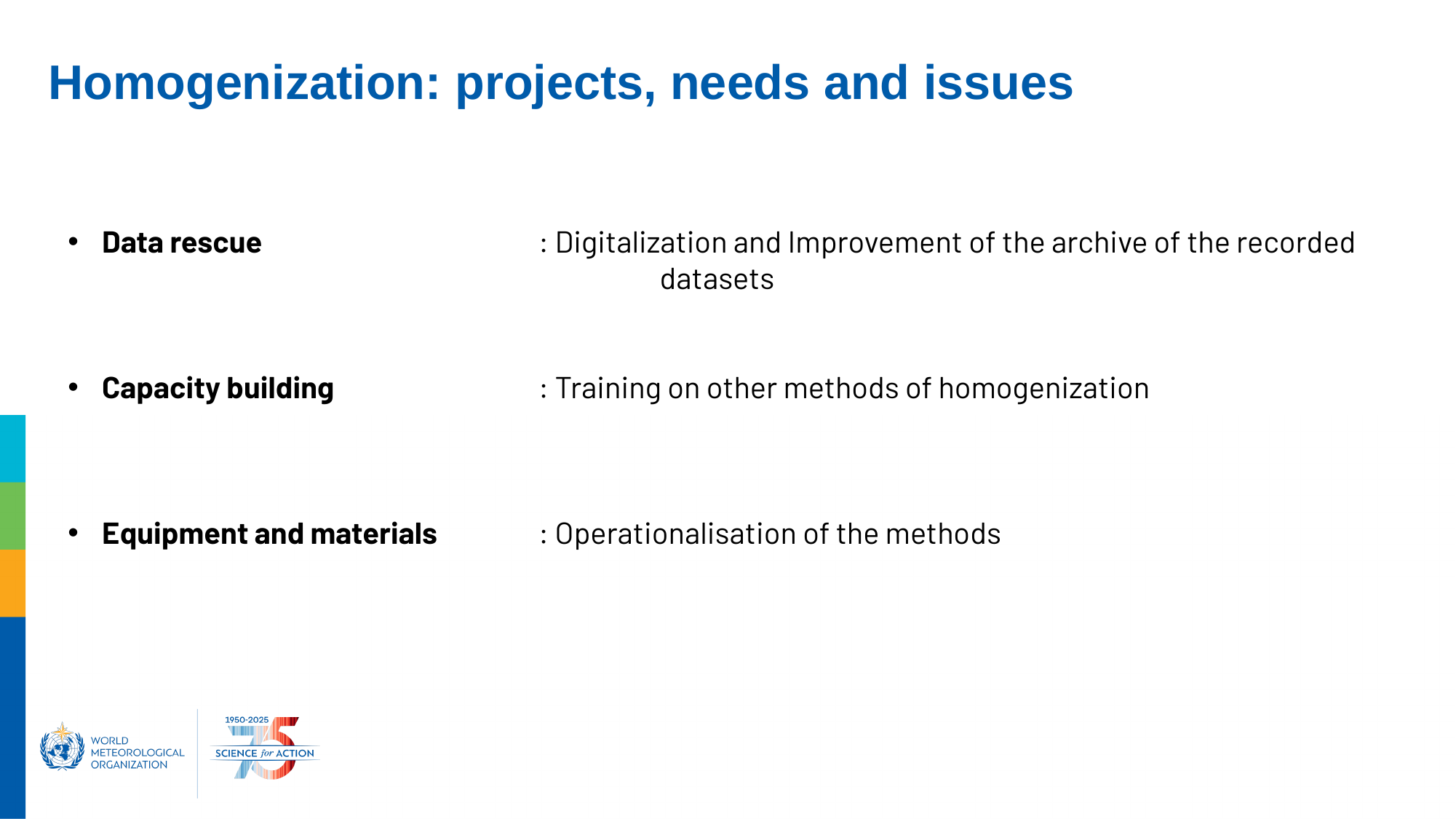

# Homogenization: projects, needs and issues
Data rescue			: Digitalization and Improvement of the archive of the recorded 					  datasets

Capacity building		: Training on other methods of homogenization

Equipment and materials	: Operationalisation of the methods